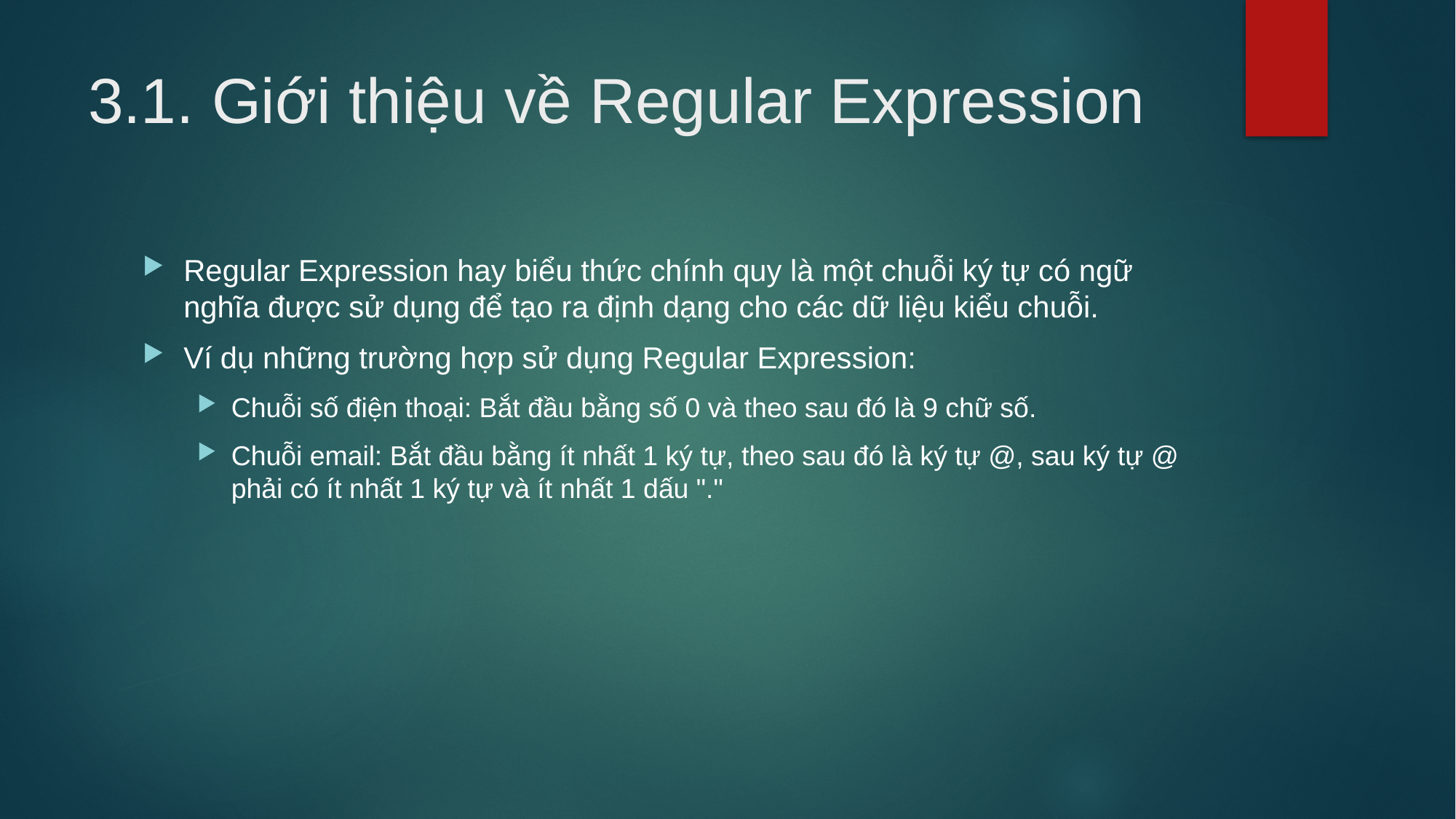

# 3.1. Giới thiệu về Regular Expression
Regular Expression hay biểu thức chính quy là một chuỗi ký tự có ngữ nghĩa được sử dụng để tạo ra định dạng cho các dữ liệu kiểu chuỗi.
Ví dụ những trường hợp sử dụng Regular Expression:
Chuỗi số điện thoại: Bắt đầu bằng số 0 và theo sau đó là 9 chữ số.
Chuỗi email: Bắt đầu bằng ít nhất 1 ký tự, theo sau đó là ký tự @, sau ký tự @ phải có ít nhất 1 ký tự và ít nhất 1 dấu "."